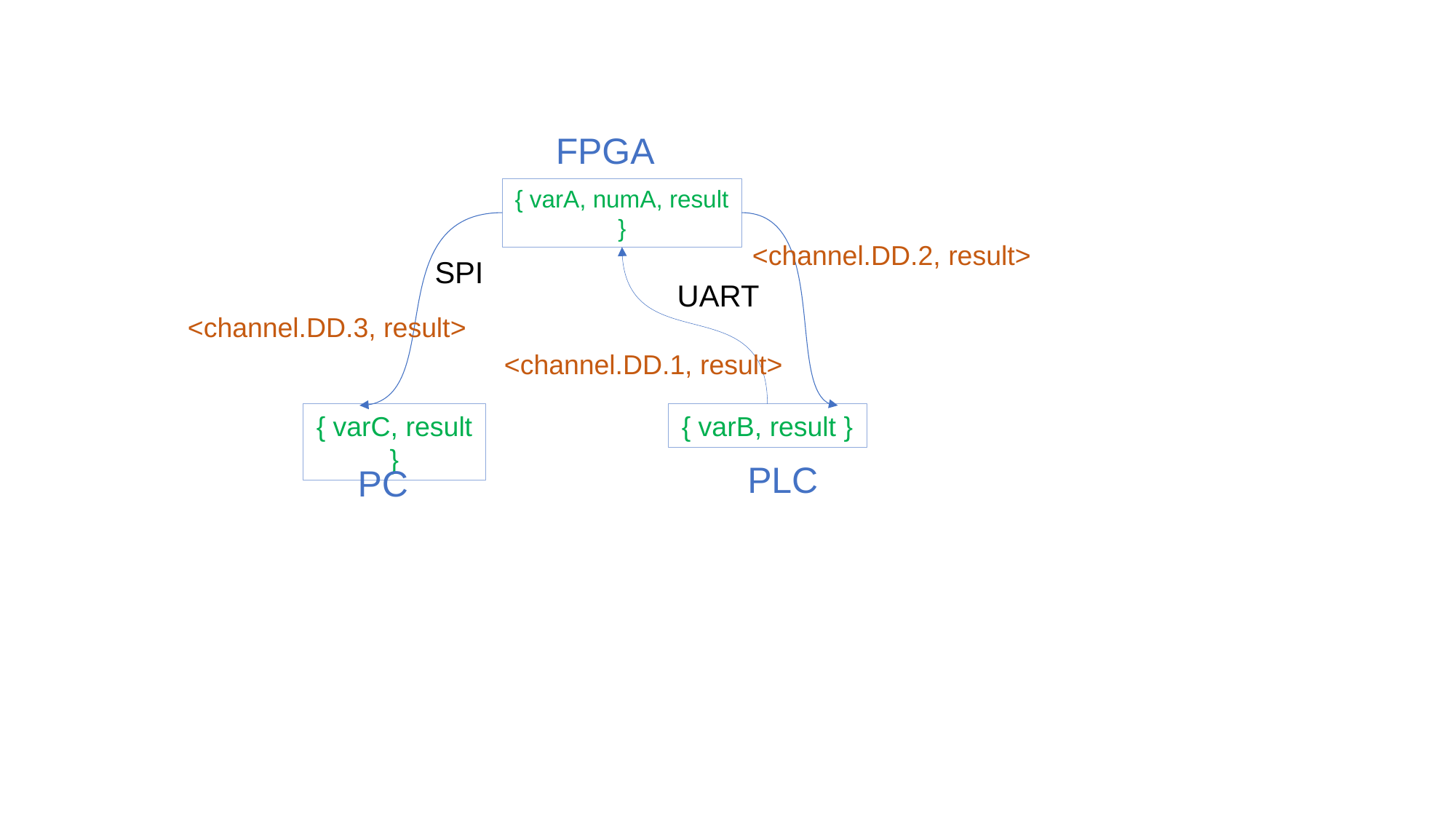

FPGA
{ varA, numA, result }
<channel.DD.2, result>
SPI
UART
<channel.DD.3, result>
<channel.DD.1, result>
{ varC, result }
{ varB, result }
PLC
PC